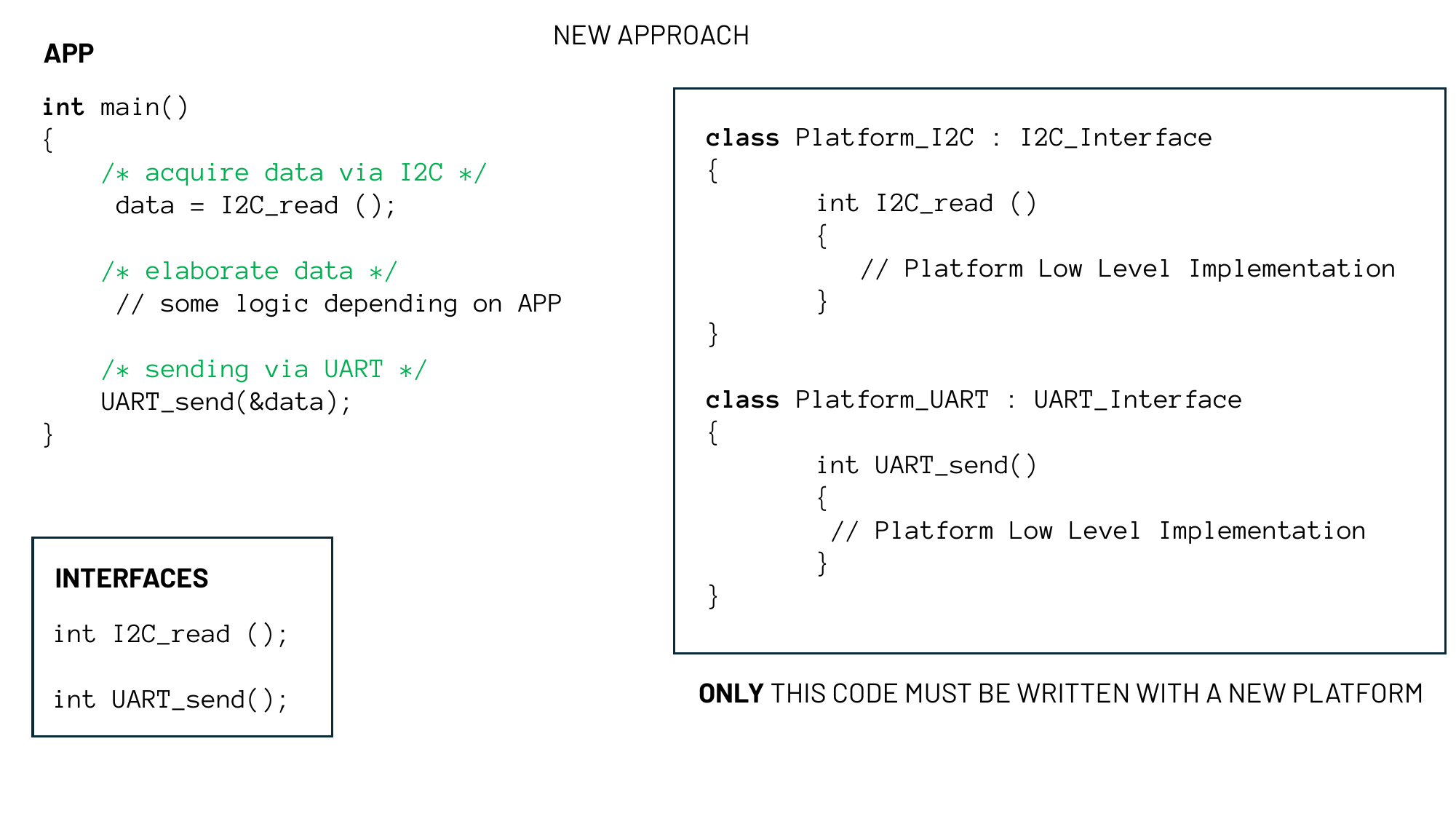

NEW APPROACH
APP
int main()
{
    /* acquire data via I2C */
     data = I2C_read ();

    /* elaborate data */
     // some logic depending on APP

    /* sending via UART */
    UART_send(&data);
}

class Platform_I2C : I2C_Interface
{
	int I2C_read ()
{
   // Platform Low Level Implementation
}
}

class Platform_UART : UART_Interface
{
	int UART_send()
{
 // Platform Low Level Implementation
}
}

INTERFACES
int I2C_read ();

int UART_send();
ONLY THIS CODE MUST BE WRITTEN WITH A NEW PLATFORM